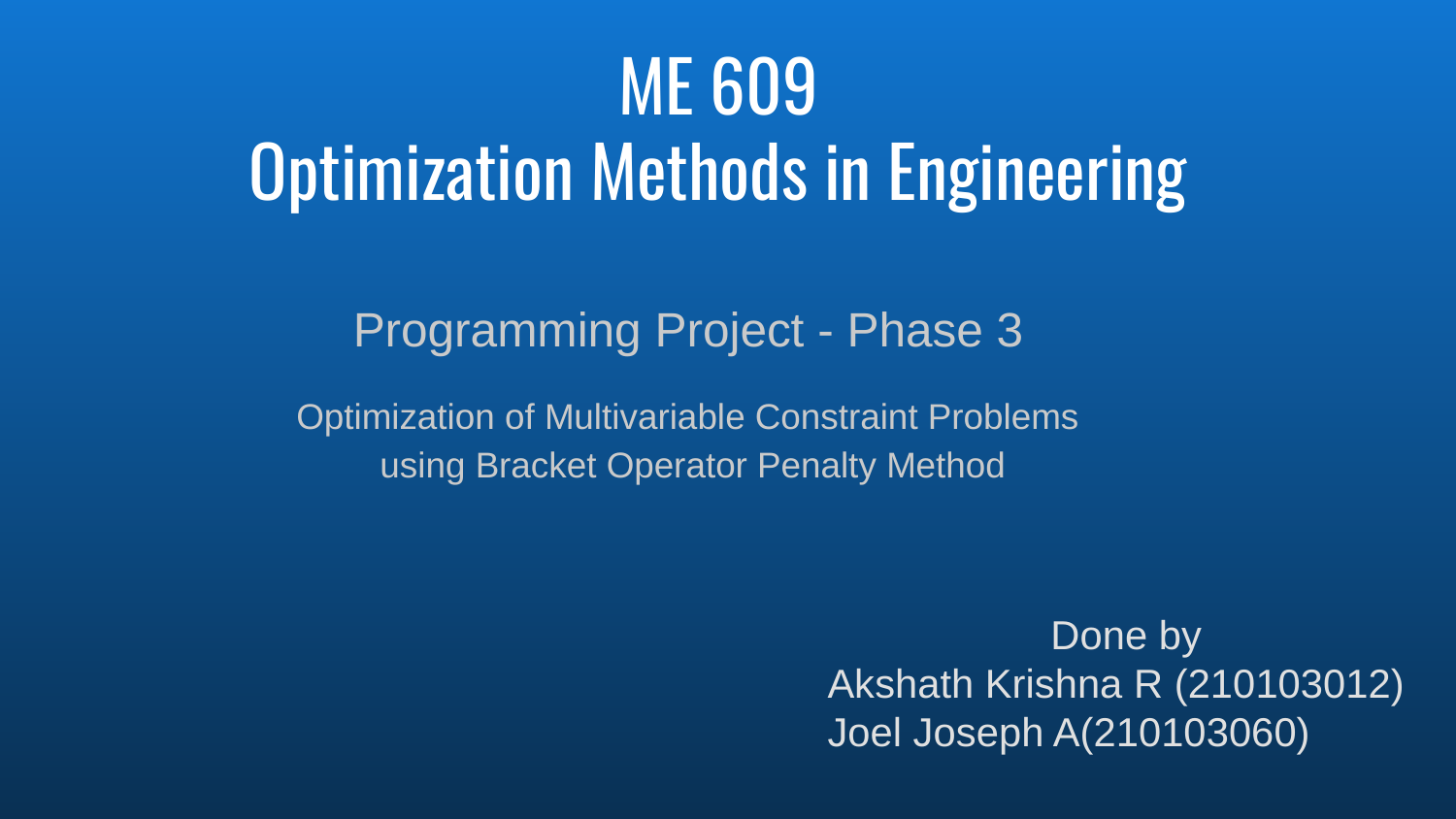

ME 609
Optimization Methods in Engineering
Programming Project - Phase 3

Optimization of Multivariable Constraint Problems
 using Bracket Operator Penalty Method
                    Done by
Akshath Krishna R (210103012)
Joel Joseph A(210103060)